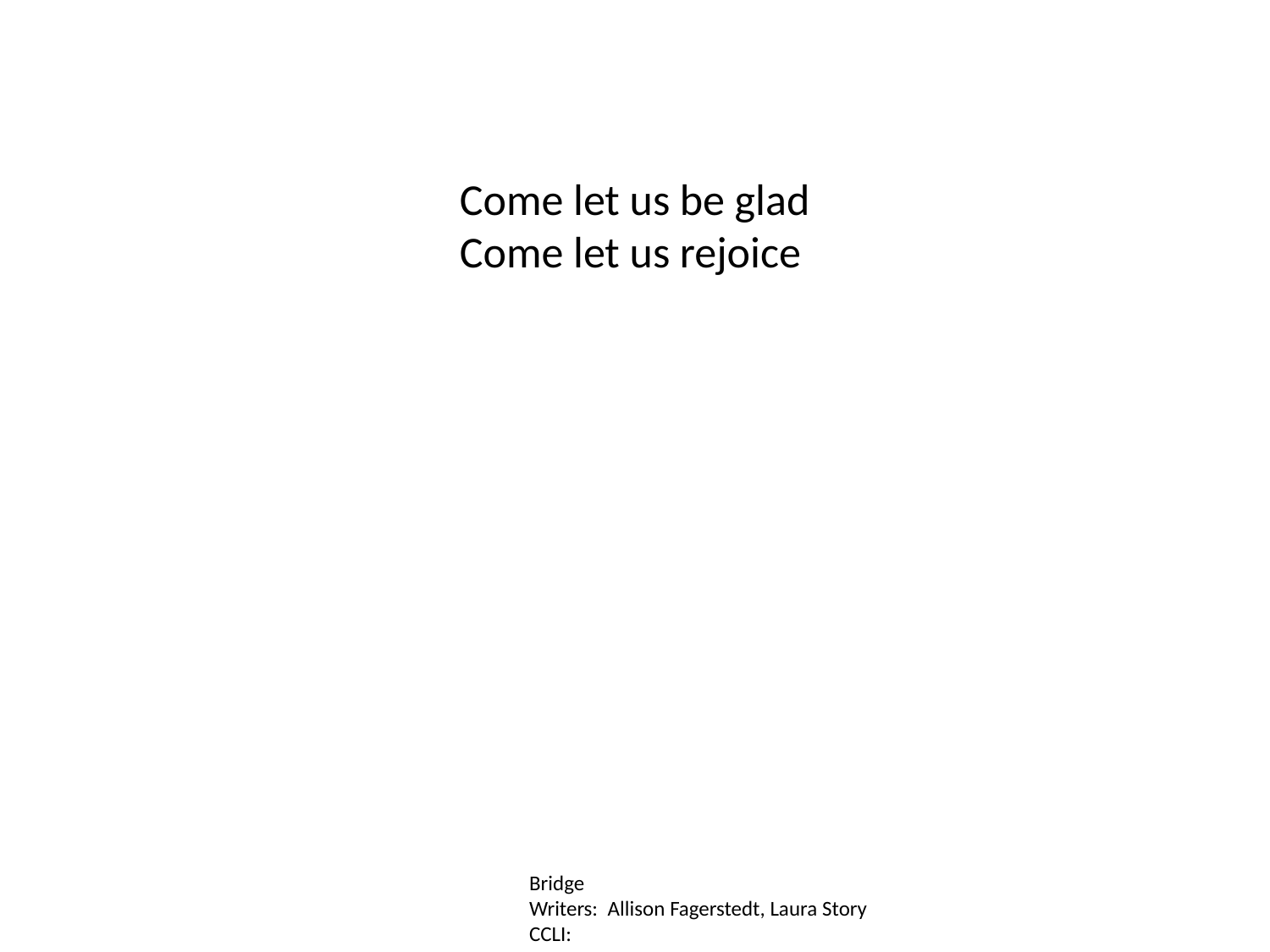

Come let us be glad
Come let us rejoice

Bridge
Writers:  Allison Fagerstedt, Laura Story
CCLI: